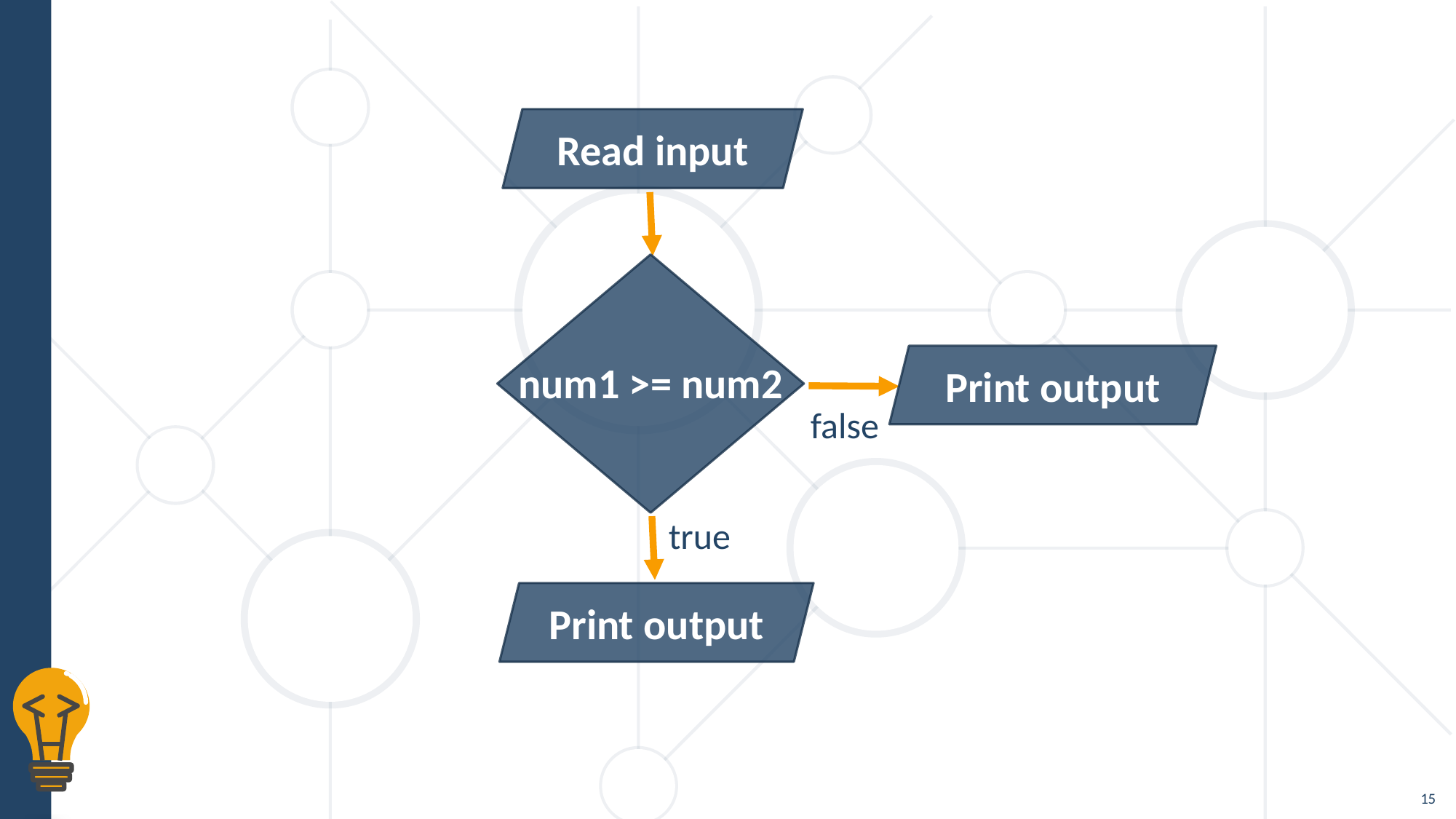

Read input

num1 >= num2
Print output
false
true
Print output
15